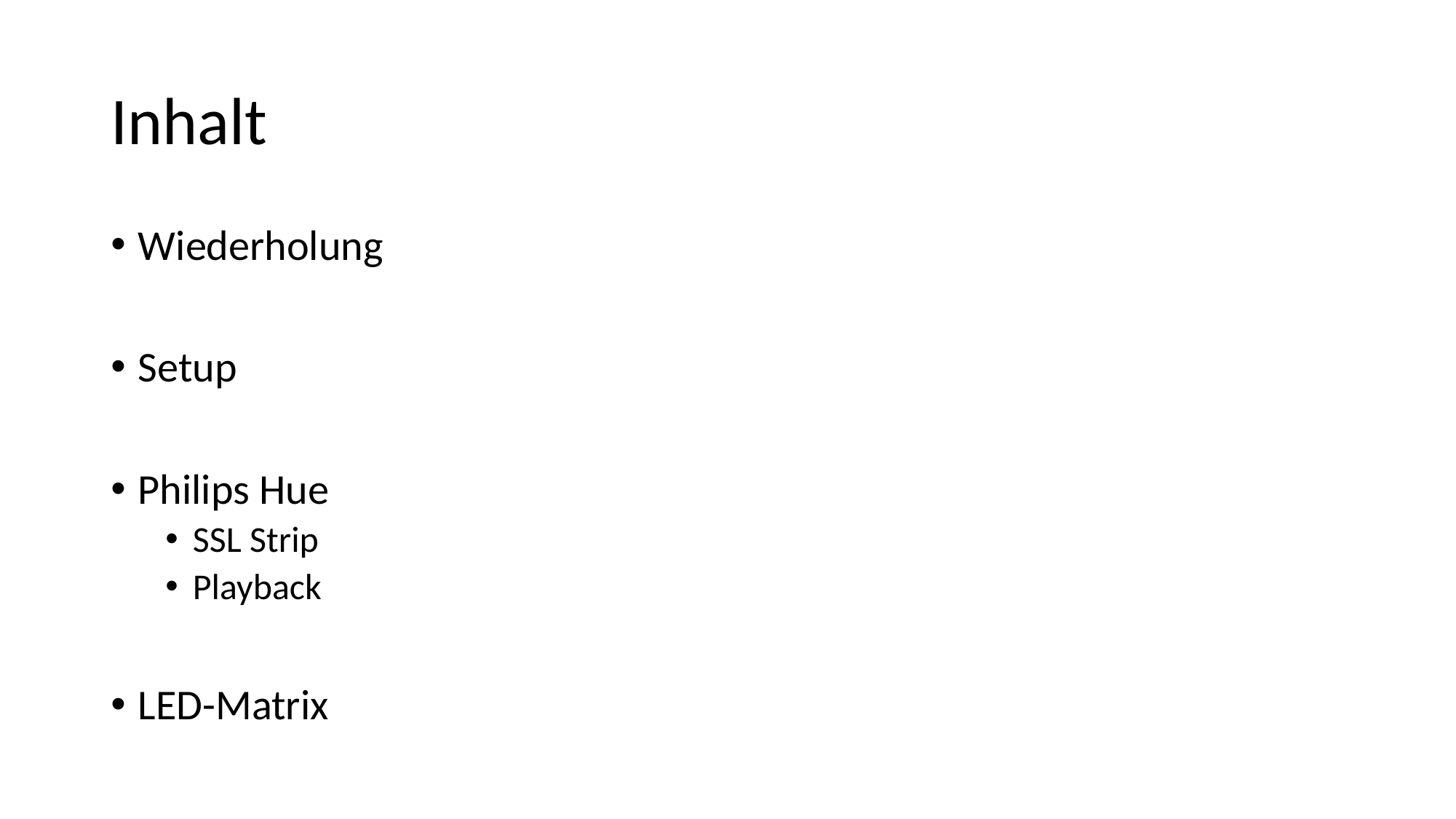

# Inhalt
Wiederholung

Setup

Philips Hue
SSL Strip
Playback

LED-Matrix